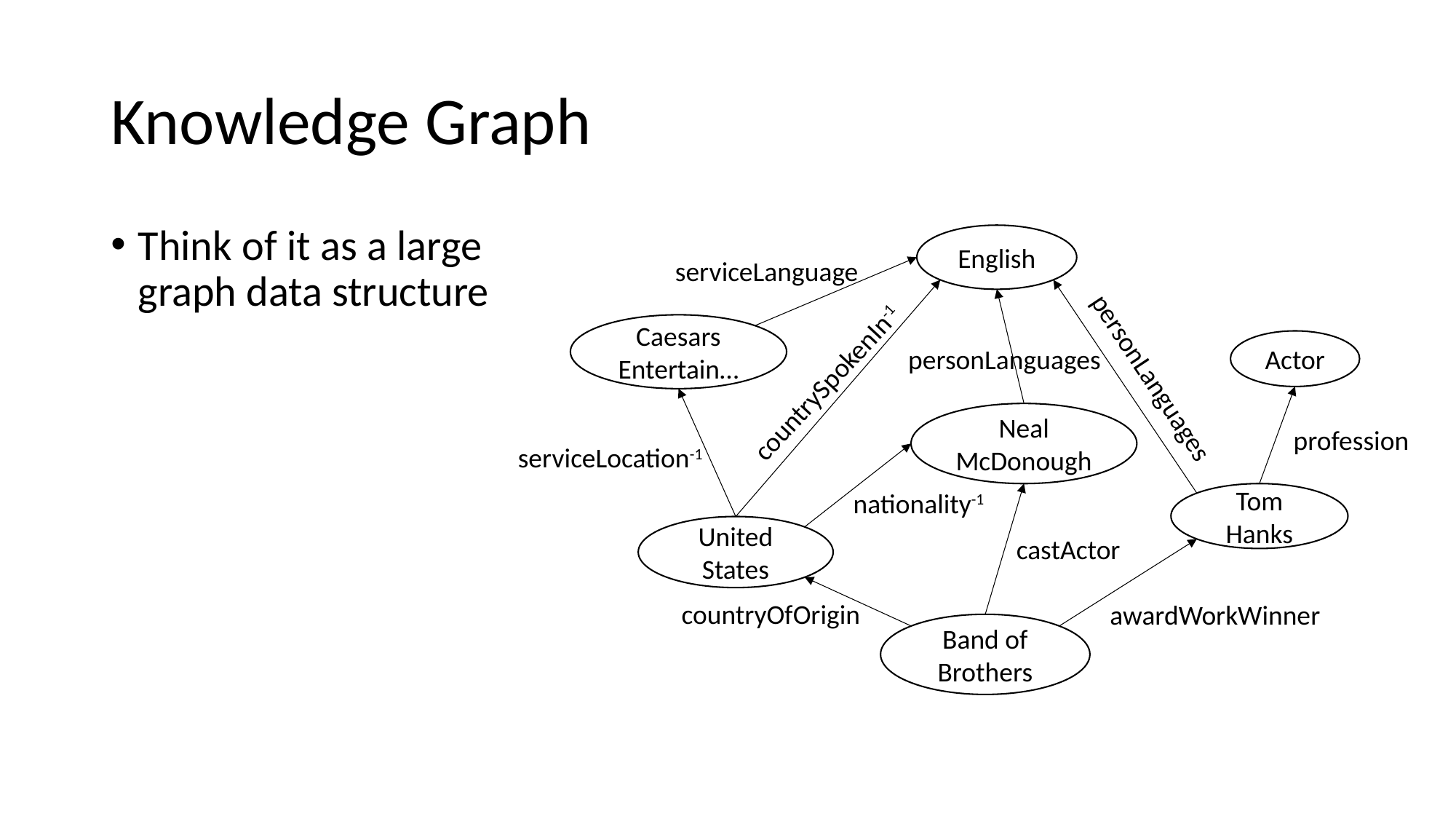

# Knowledge Graph
Think of it as a large
graph data structure
English
serviceLanguage
Caesars Entertain…
Actor
personLanguages
personLanguages
countrySpokenIn-1
Neal McDonough
profession
serviceLocation-1
nationality-1
Tom Hanks
United States
castActor
countryOfOrigin
awardWorkWinner
Band of Brothers